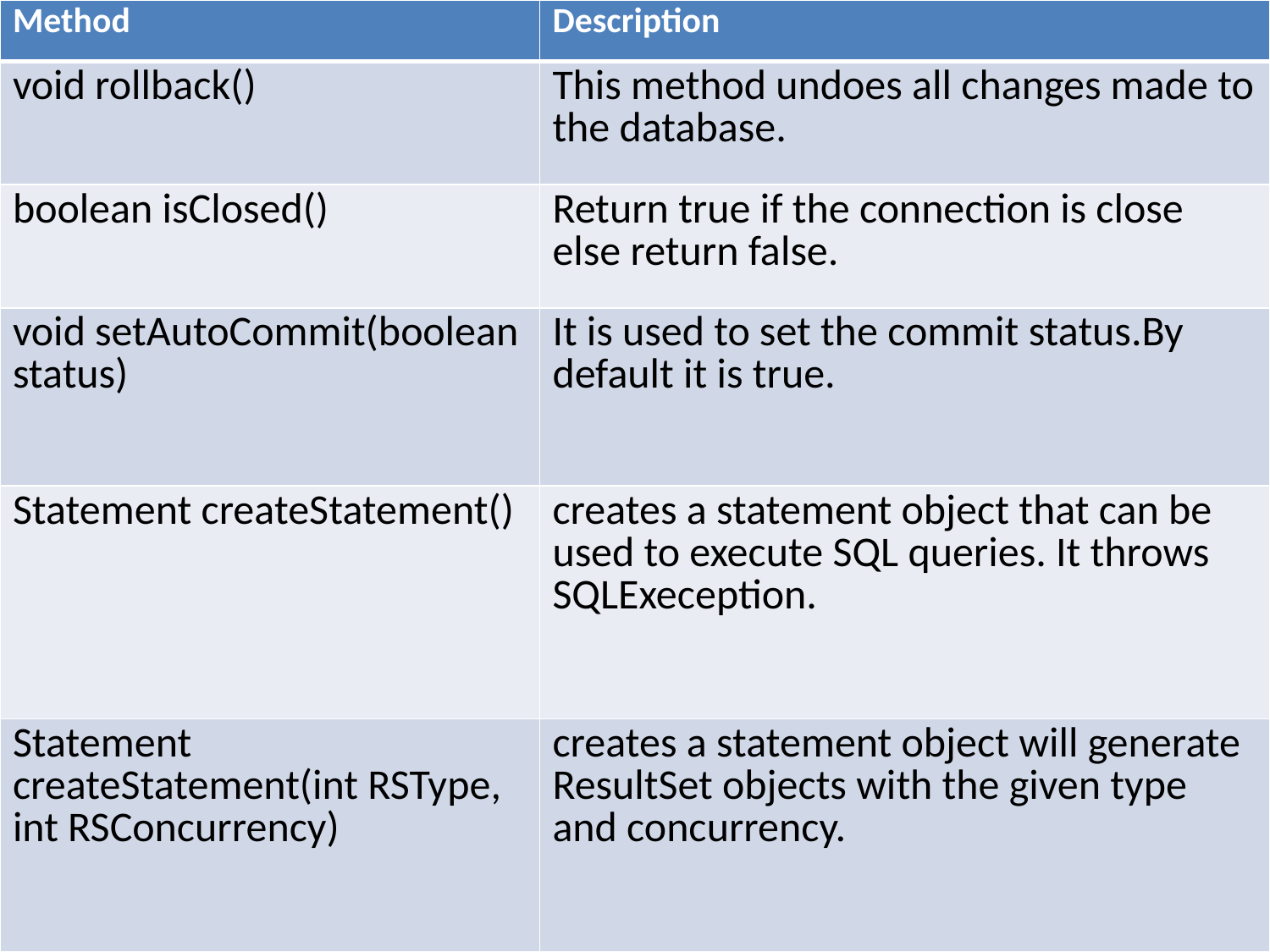

| Method | Description |
| --- | --- |
| void rollback() | This method undoes all changes made to the database. |
| boolean isClosed() | Return true if the connection is close else return false. |
| void setAutoCommit(boolean status) | It is used to set the commit status.By default it is true. |
| Statement createStatement() | creates a statement object that can be used to execute SQL queries. It throws SQLExeception. |
| Statement createStatement(int RSType, int RSConcurrency) | creates a statement object will generate ResultSet objects with the given type and concurrency. |